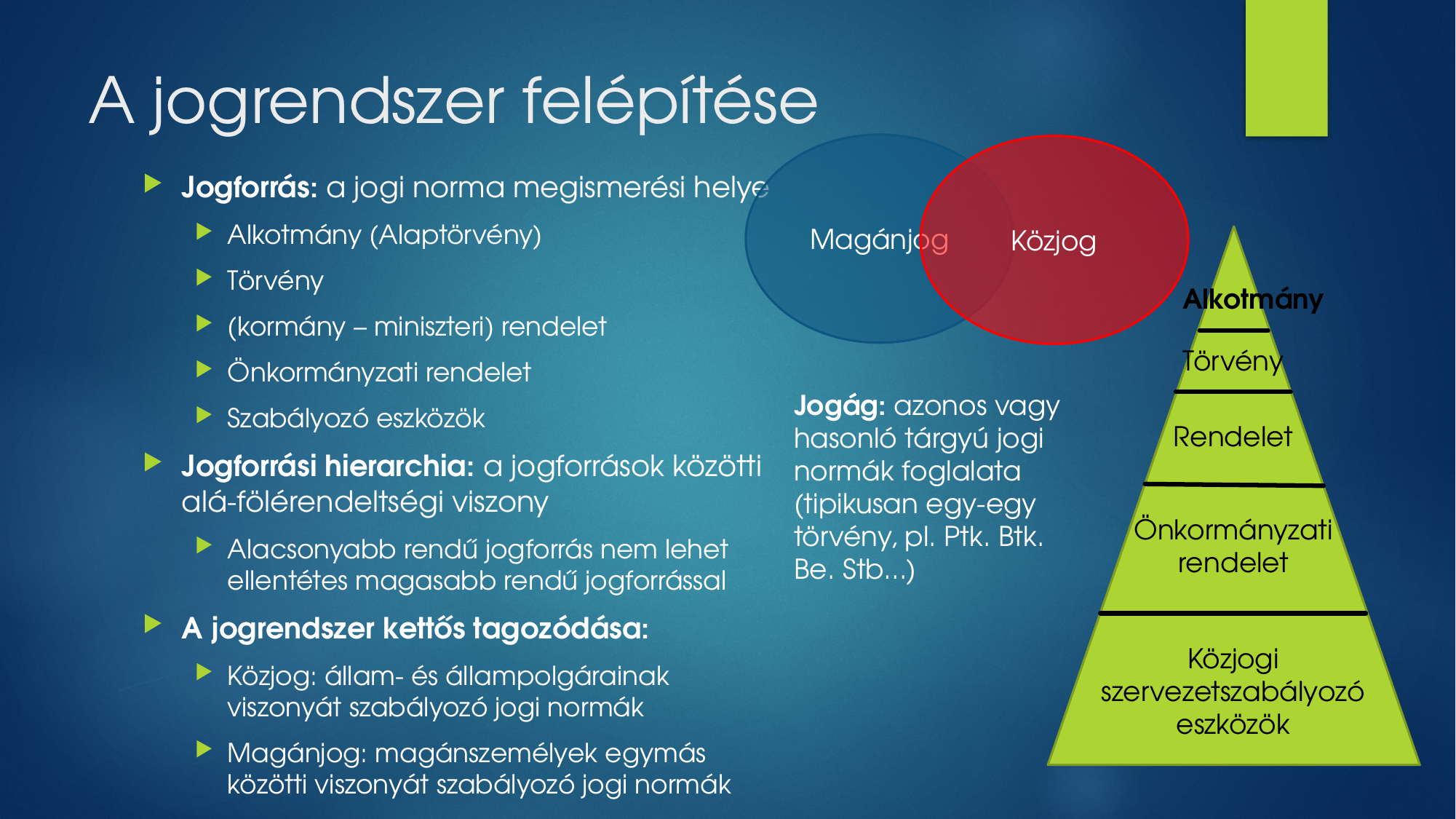

# A jogrendszer felépítése
Magánjog
Közjog
Jogforrás: a jogi norma megismerési helye
Alkotmány (Alaptörvény)
Törvény
(kormány – miniszteri) rendelet
Önkormányzati rendelet
Szabályozó eszközök
Jogforrási hierarchia: a jogforrások közötti alá-fölérendeltségi viszony
Alacsonyabb rendű jogforrás nem lehet ellentétes magasabb rendű jogforrással
A jogrendszer kettős tagozódása:
Közjog: állam- és állampolgárainak viszonyát szabályozó jogi normák
Magánjog: magánszemélyek egymás közötti viszonyát szabályozó jogi normák

Alkotmány
Törvény
Jogág: azonos vagy hasonló tárgyú jogi normák foglalata (tipikusan egy-egy törvény, pl. Ptk. Btk. Be. Stb…)
Rendelet
Önkormányzati rendelet
Közjogi szervezetszabályozó eszközök